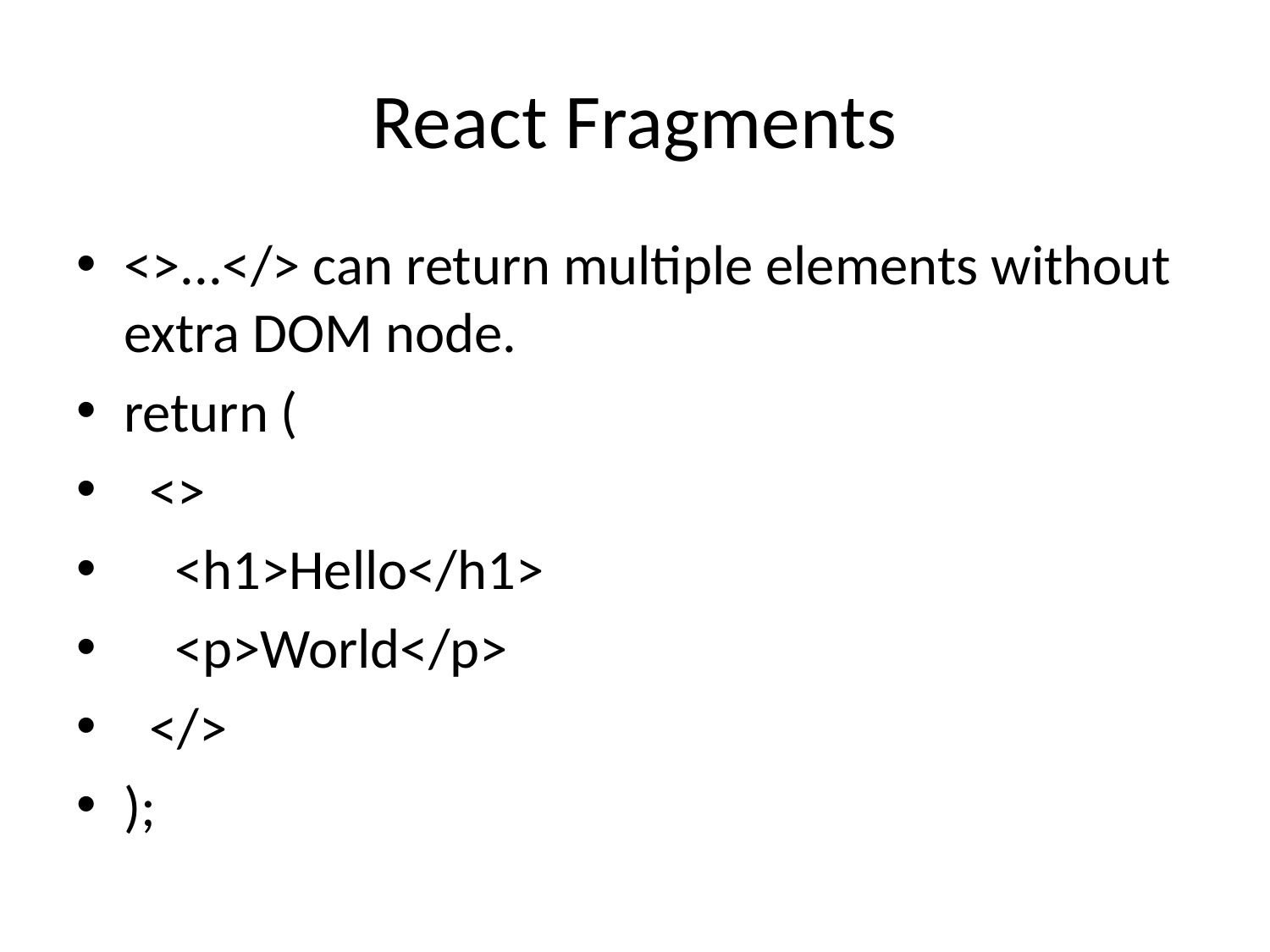

# React Fragments
<>...</> can return multiple elements without extra DOM node.
return (
  <>
    <h1>Hello</h1>
    <p>World</p>
  </>
);